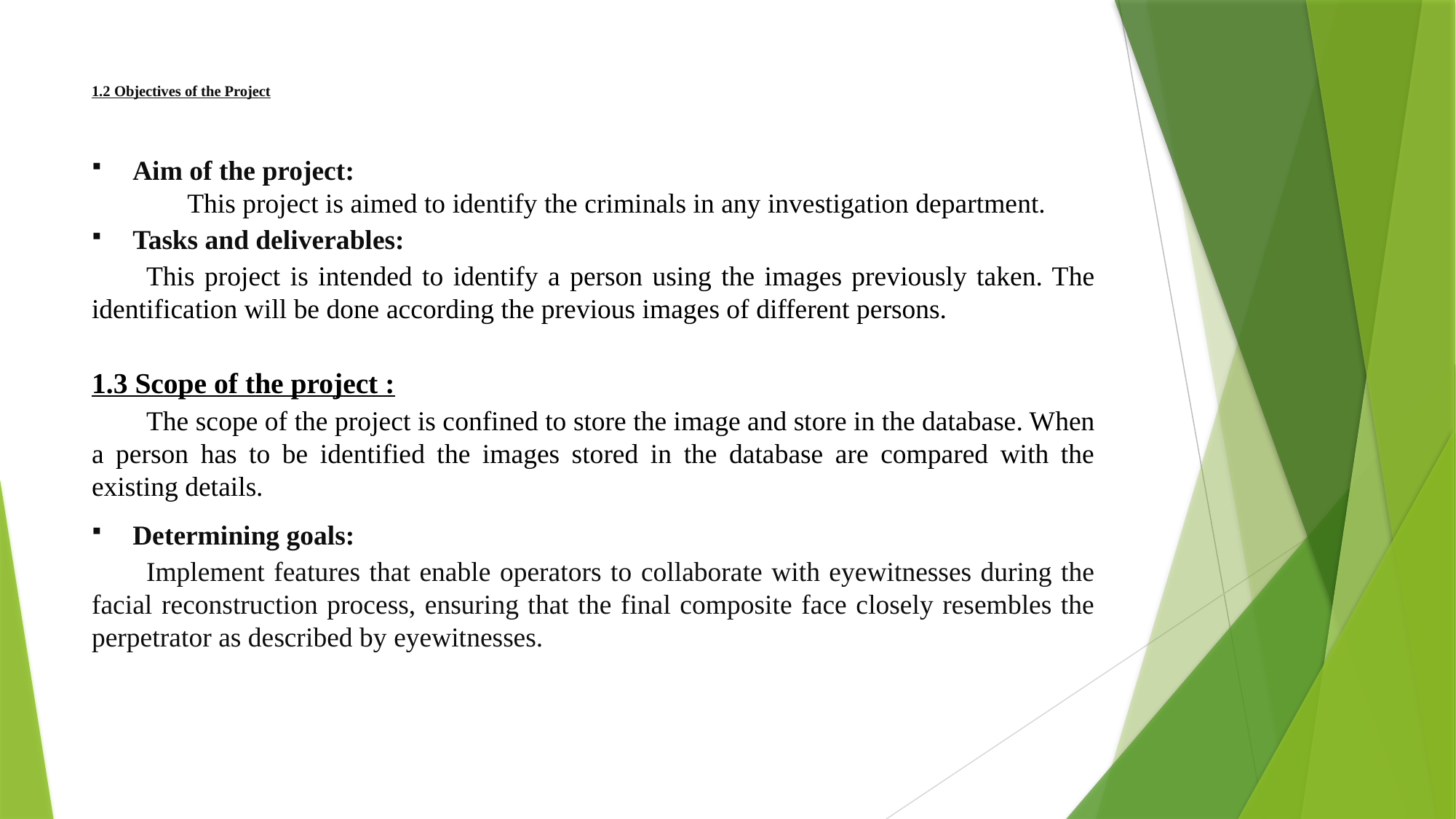

# 1.2 Objectives of the Project
Aim of the project:
		This project is aimed to identify the criminals in any investigation department.
Tasks and deliverables:
		This project is intended to identify a person using the images previously taken. The identification will be done according the previous images of different persons.

1.3 Scope of the project :
		The scope of the project is confined to store the image and store in the database. When a person has to be identified the images stored in the database are compared with the existing details.

Determining goals:
		Implement features that enable operators to collaborate with eyewitnesses during the facial reconstruction process, ensuring that the final composite face closely resembles the perpetrator as described by eyewitnesses.